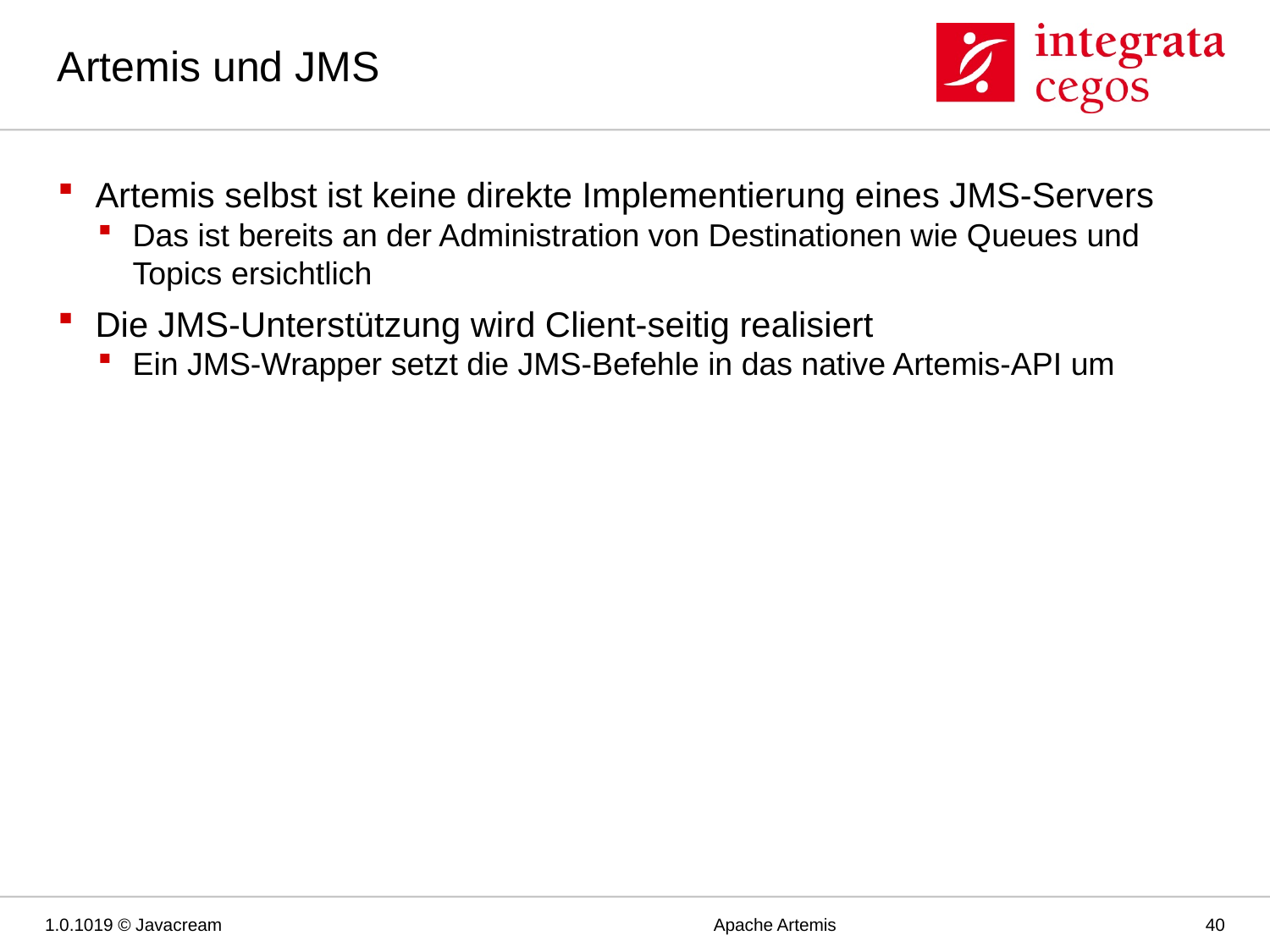

# Artemis und JMS
Artemis selbst ist keine direkte Implementierung eines JMS-Servers
Das ist bereits an der Administration von Destinationen wie Queues und Topics ersichtlich
Die JMS-Unterstützung wird Client-seitig realisiert
Ein JMS-Wrapper setzt die JMS-Befehle in das native Artemis-API um
1.0.1019 © Javacream
Apache Artemis
40